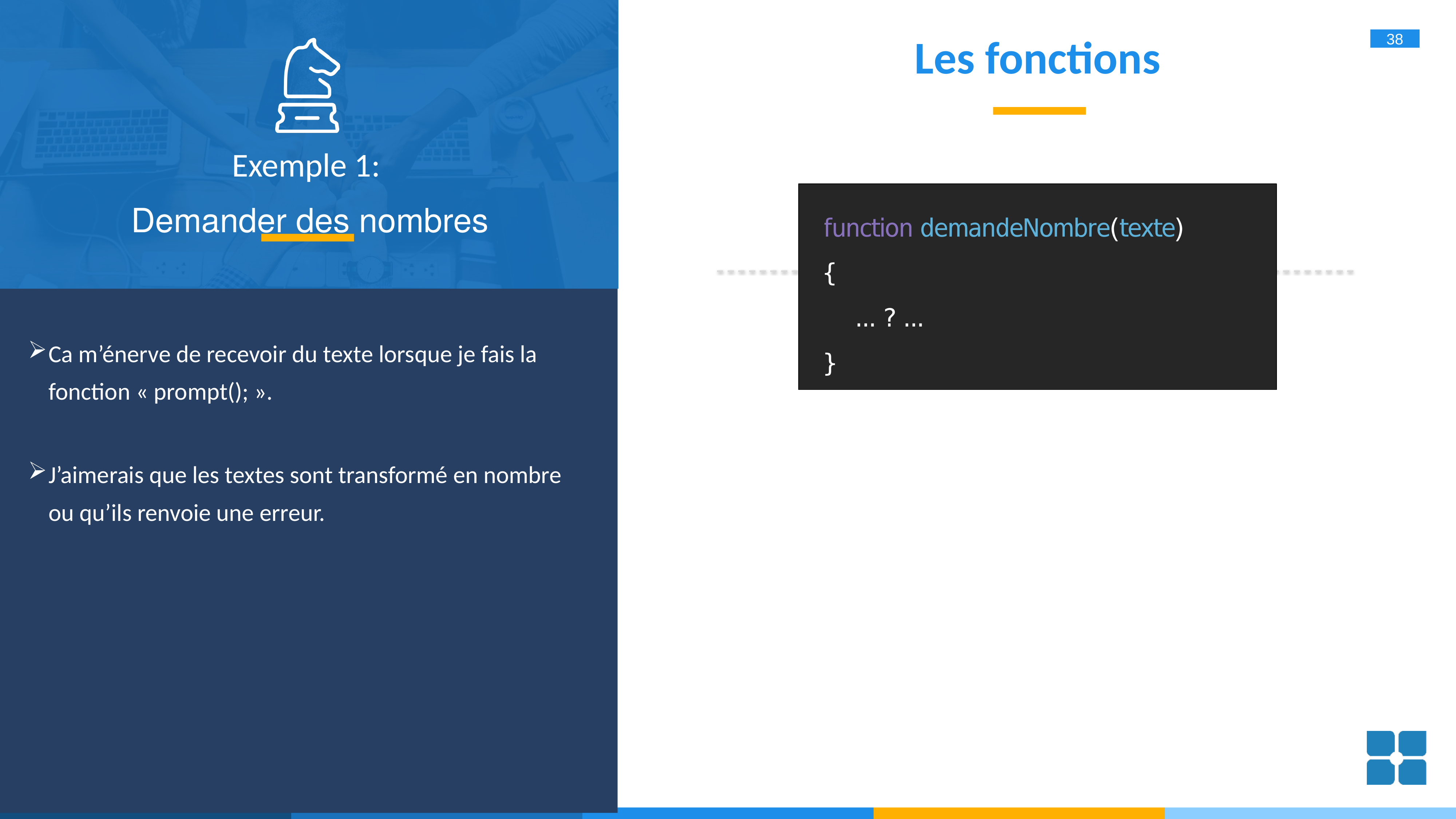

# Les fonctions
Exemple 1:
Demander des nombres
function demandeNombre(texte)
{
    … ? …
}
Ca m’énerve de recevoir du texte lorsque je fais la fonction « prompt(); ».

J’aimerais que les textes sont transformé en nombre ou qu’ils renvoie une erreur.